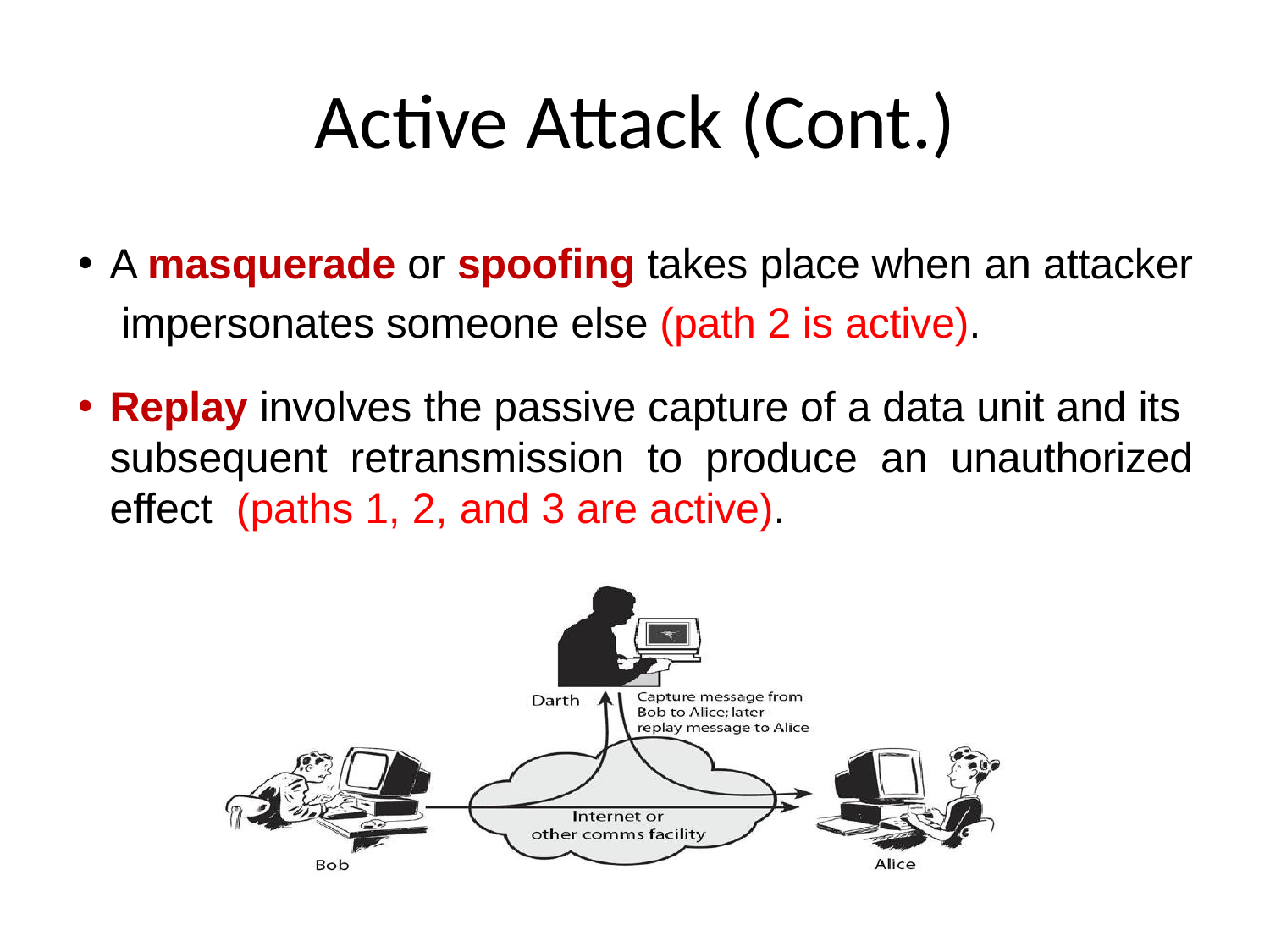

# Active Attack (Cont.)
A masquerade or spoofing takes place when an attacker  impersonates someone else (path 2 is active).
Replay involves the passive capture of a data unit and its  subsequent retransmission to produce an unauthorized effect  (paths 1, 2, and 3 are active).